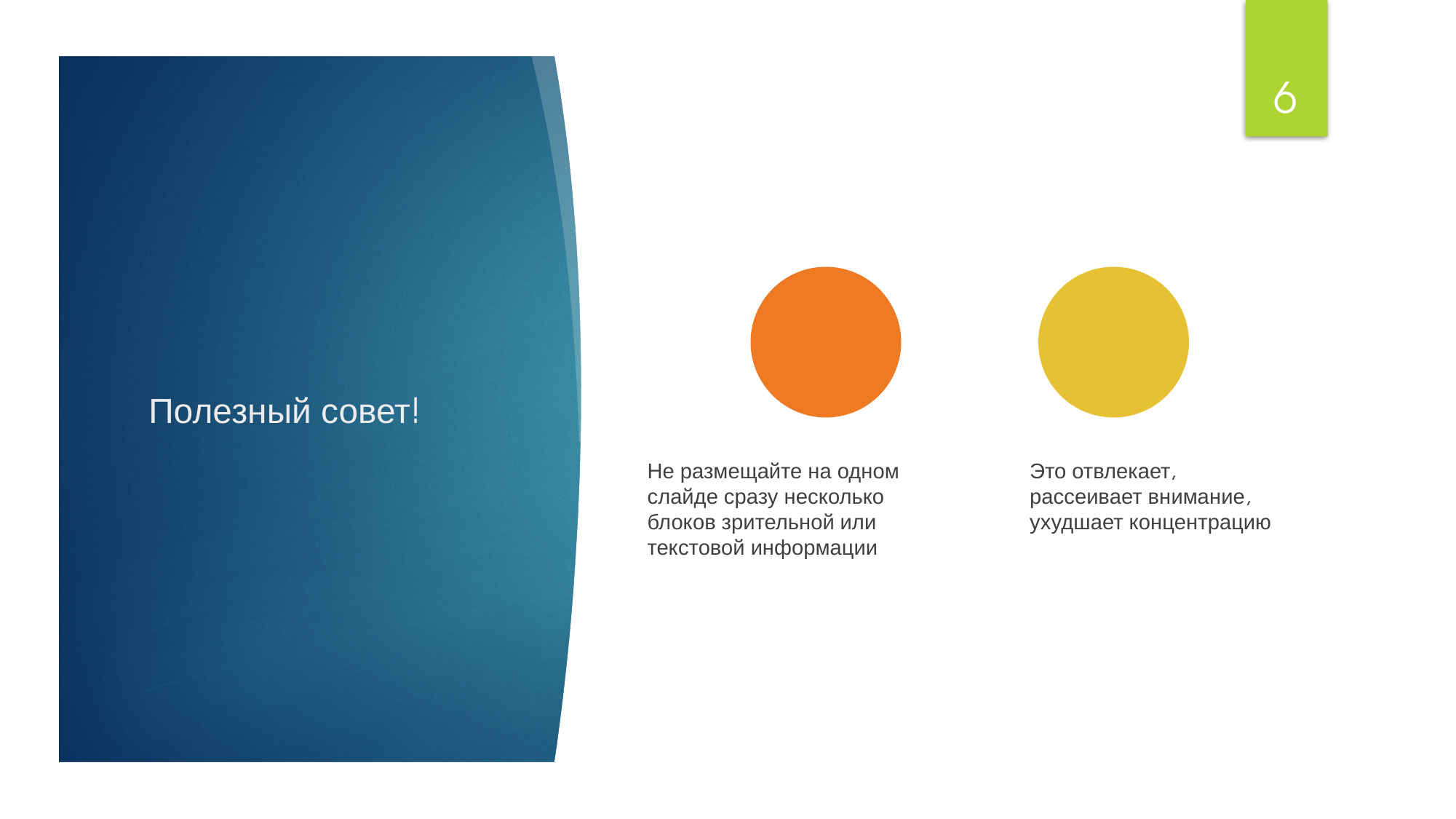

6
# Полезный совет!
Не размещайте на одном слайде сразу несколько блоков зрительной или текстовой информации
Это отвлекает, рассеивает внимание, ухудшает концентрацию